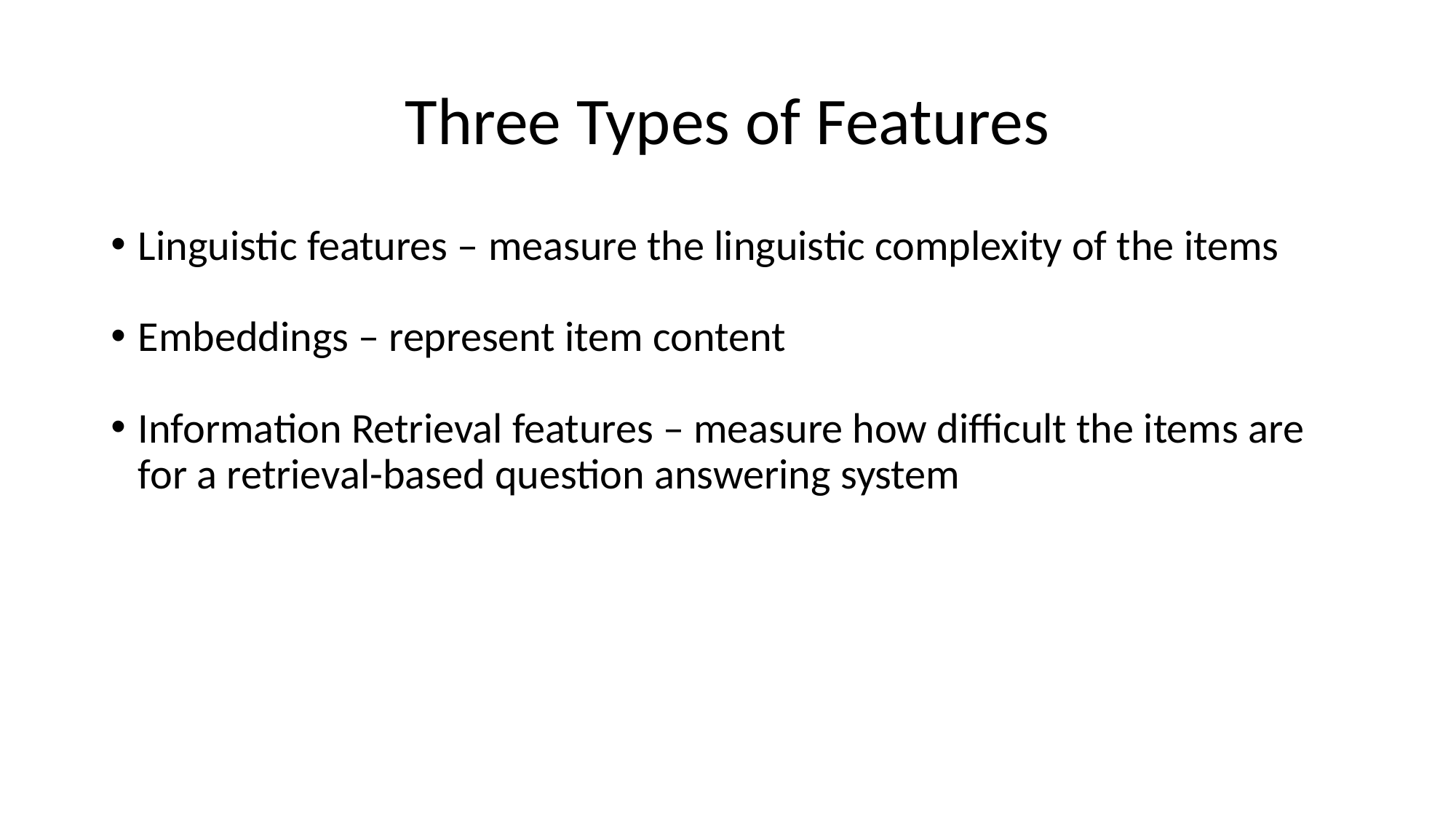

# Three Types of Features
Linguistic features – measure the linguistic complexity of the items
Embeddings – represent item content
Information Retrieval features – measure how difficult the items are for a retrieval-based question answering system